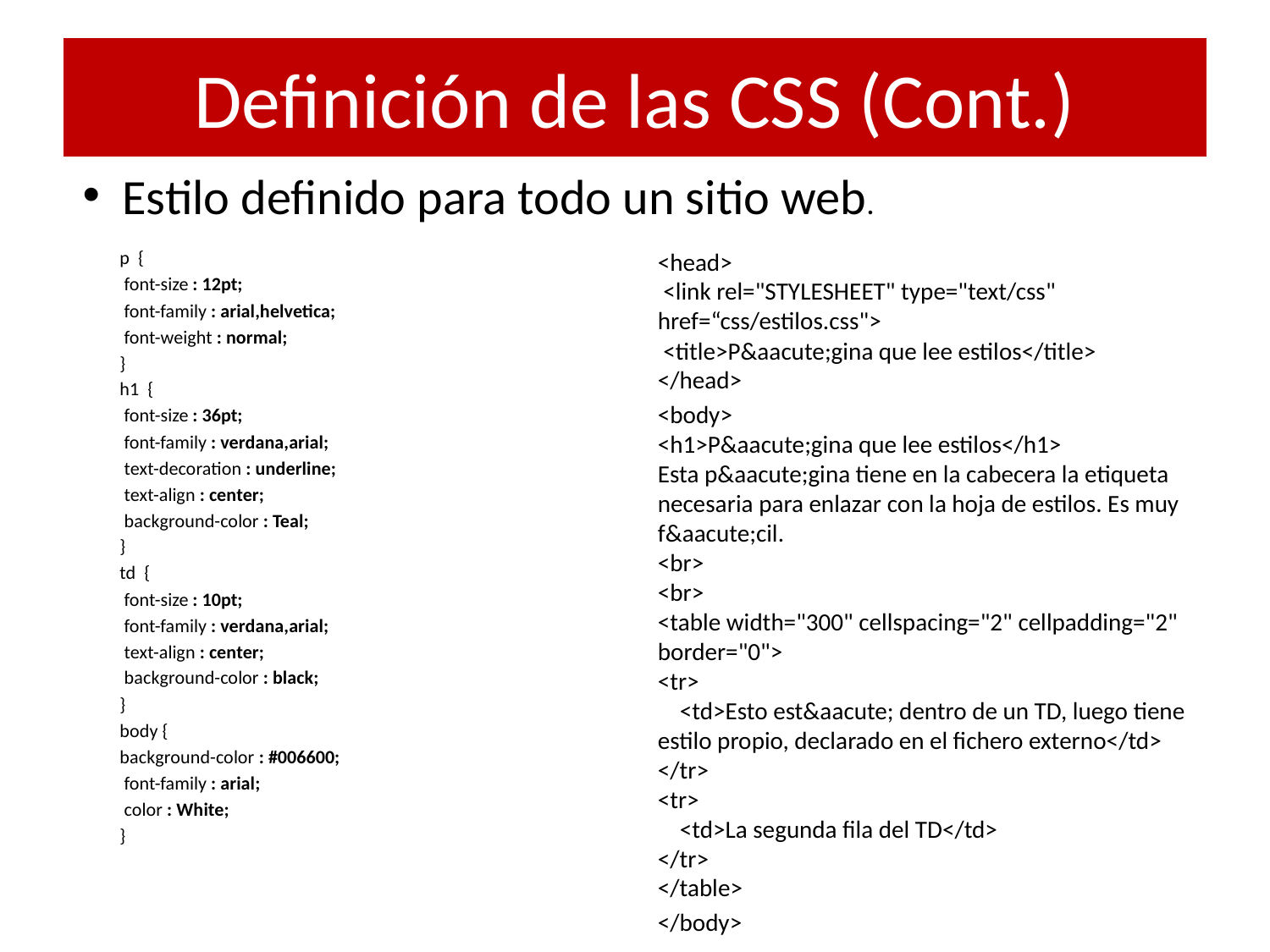

# Definición de las CSS (Cont.)
Estilo definido para todo un sitio web.
p  {
 font-size : 12pt;
 font-family : arial,helvetica;
 font-weight : normal;
}
h1  {
 font-size : 36pt;
 font-family : verdana,arial;
 text-decoration : underline;
 text-align : center;
 background-color : Teal;
}
td  {
 font-size : 10pt;
 font-family : verdana,arial;
 text-align : center;
 background-color : black;
}
body {
background-color : #006600;
 font-family : arial;
 color : White;
}

<head>
 <link rel="STYLESHEET" type="text/css" href=“css/estilos.css">
 <title>P&aacute;gina que lee estilos</title>
</head>
<body>
<h1>P&aacute;gina que lee estilos</h1>
Esta p&aacute;gina tiene en la cabecera la etiqueta necesaria para enlazar con la hoja de estilos. Es muy f&aacute;cil.
<br>
<br>
<table width="300" cellspacing="2" cellpadding="2" border="0">
<tr>
    <td>Esto est&aacute; dentro de un TD, luego tiene estilo propio, declarado en el fichero externo</td>
</tr>
<tr>
    <td>La segunda fila del TD</td>
</tr>
</table>
</body>